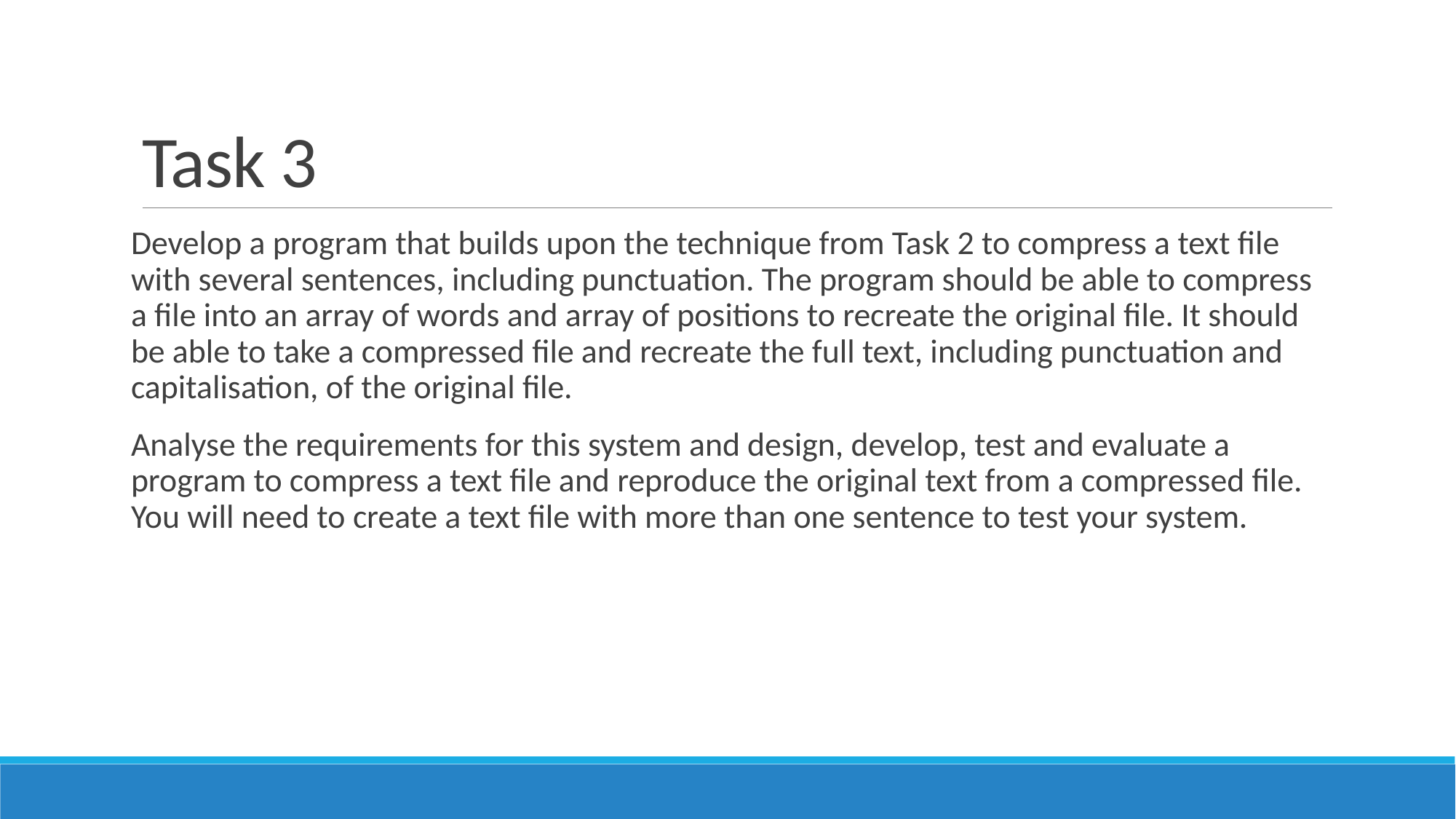

# Task 3
Develop a program that builds upon the technique from Task 2 to compress a text file with several sentences, including punctuation. The program should be able to compress a file into an array of words and array of positions to recreate the original file. It should be able to take a compressed file and recreate the full text, including punctuation and capitalisation, of the original file.
Analyse the requirements for this system and design, develop, test and evaluate a program to compress a text file and reproduce the original text from a compressed file. You will need to create a text file with more than one sentence to test your system.